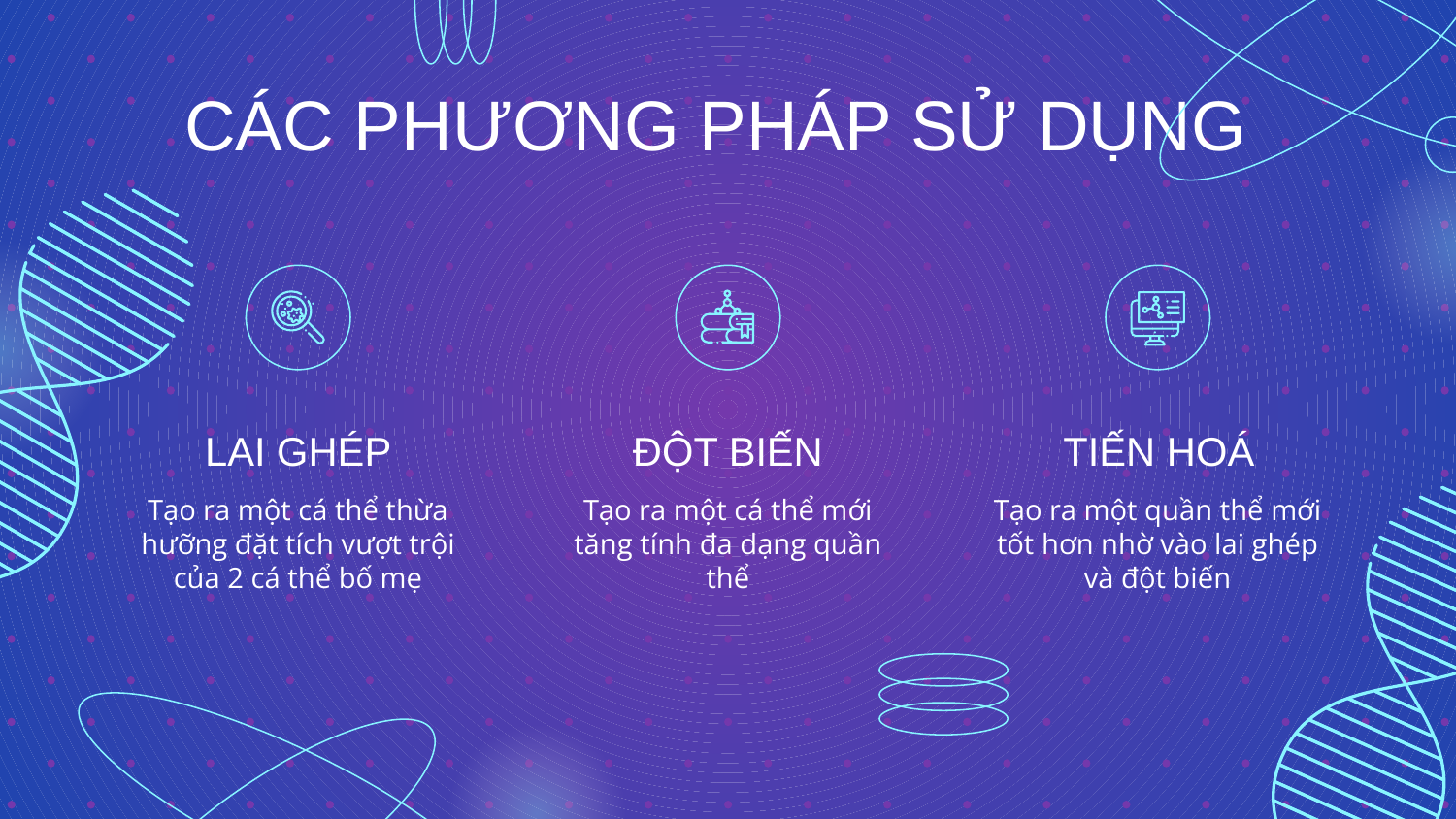

# CÁC PHƯƠNG PHÁP SỬ DỤNG

LAI GHÉP
ĐỘT BIẾN
TIẾN HOÁ
Tạo ra một cá thể thừa hưỡng đặt tích vượt trội của 2 cá thể bố mẹ
Tạo ra một cá thể mới tăng tính đa dạng quần thể
Tạo ra một quần thể mới tốt hơn nhờ vào lai ghép và đột biến